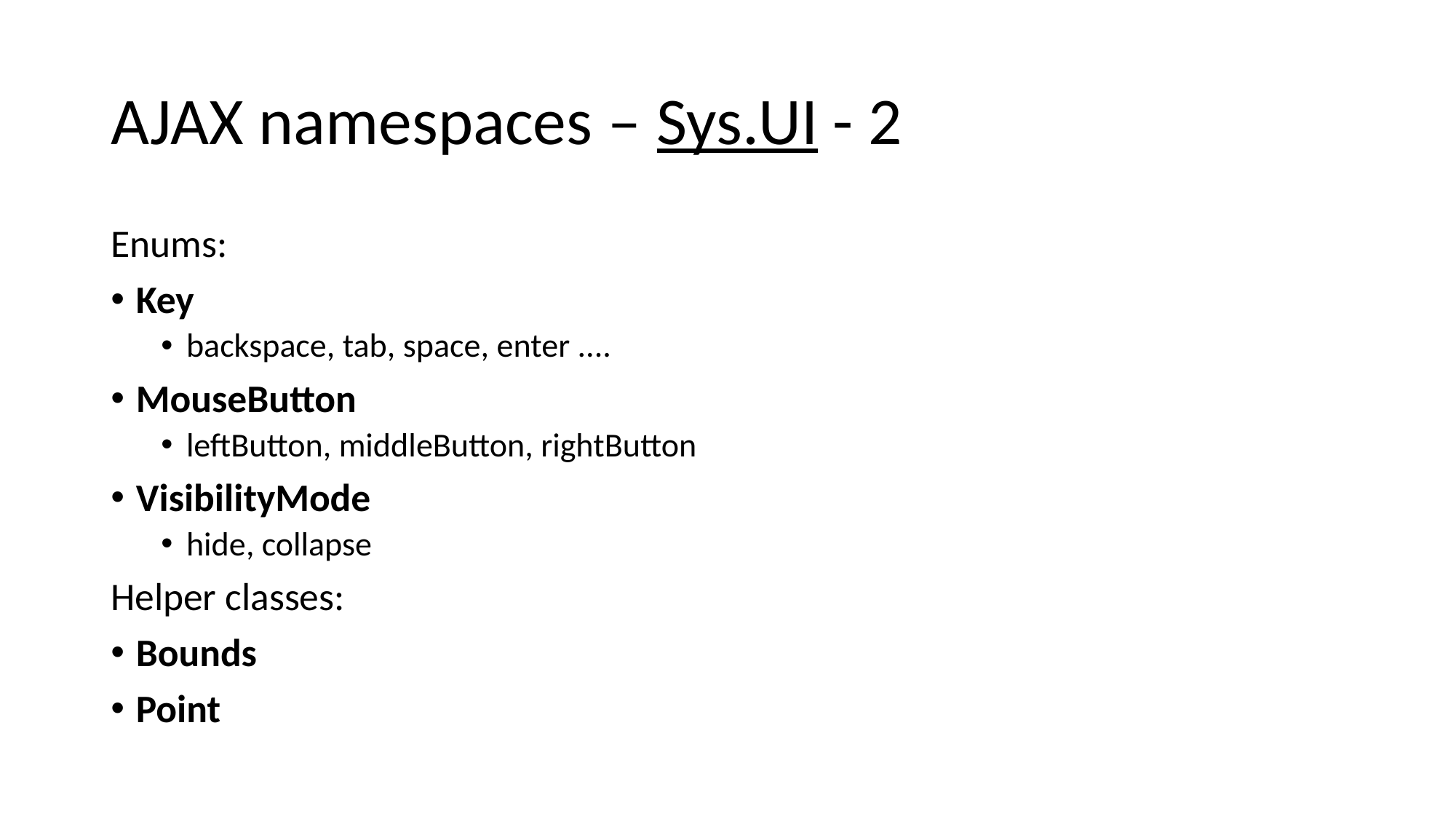

# AJAX namespaces – Sys.UI - 2
Enums:
Key
backspace, tab, space, enter ....
MouseButton
leftButton, middleButton, rightButton
VisibilityMode
hide, collapse
Helper classes:
Bounds
Point